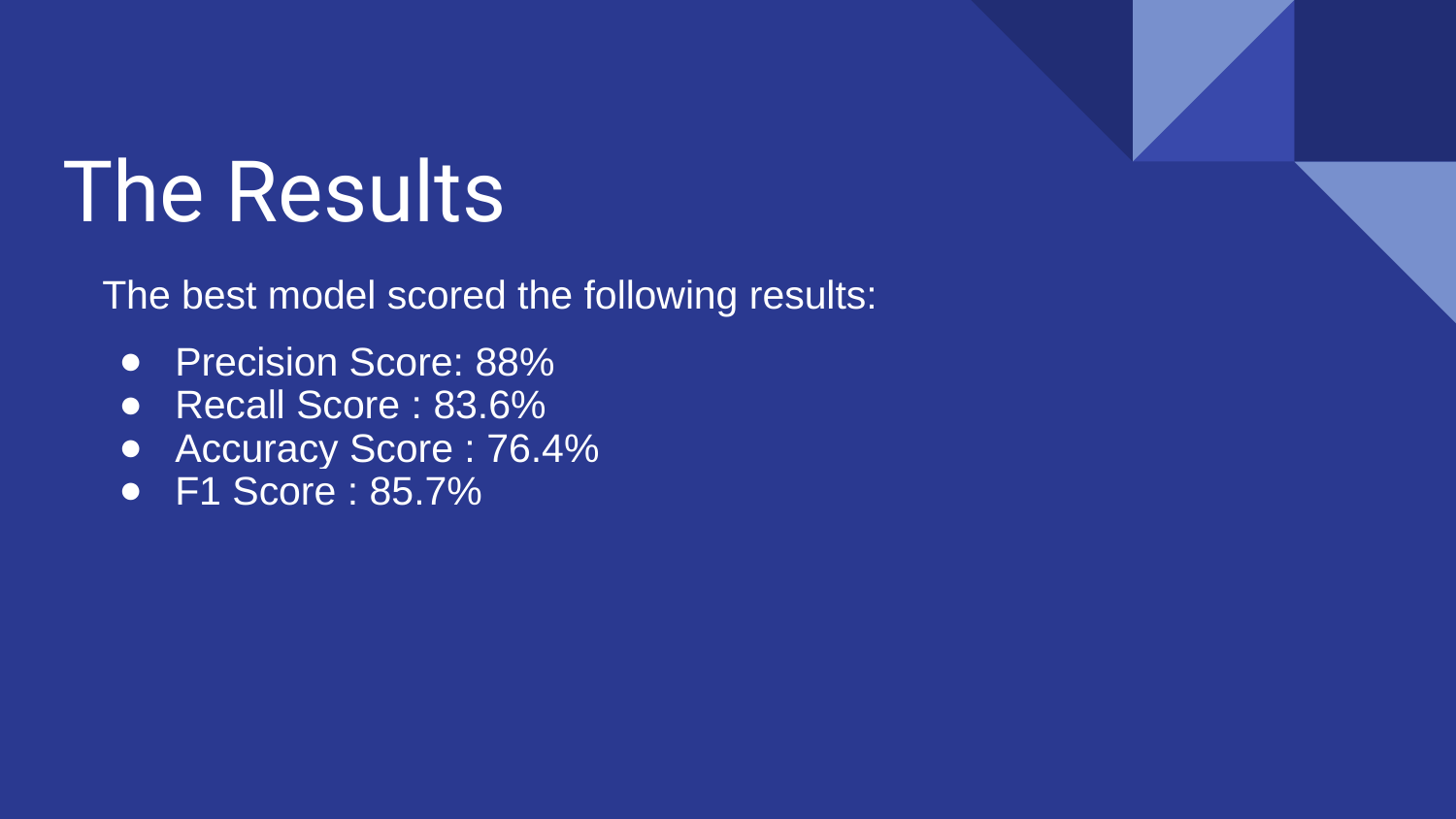

# The Results
The best model scored the following results:
Precision Score: 88%
Recall Score : 83.6%
Accuracy Score : 76.4%
F1 Score : 85.7%